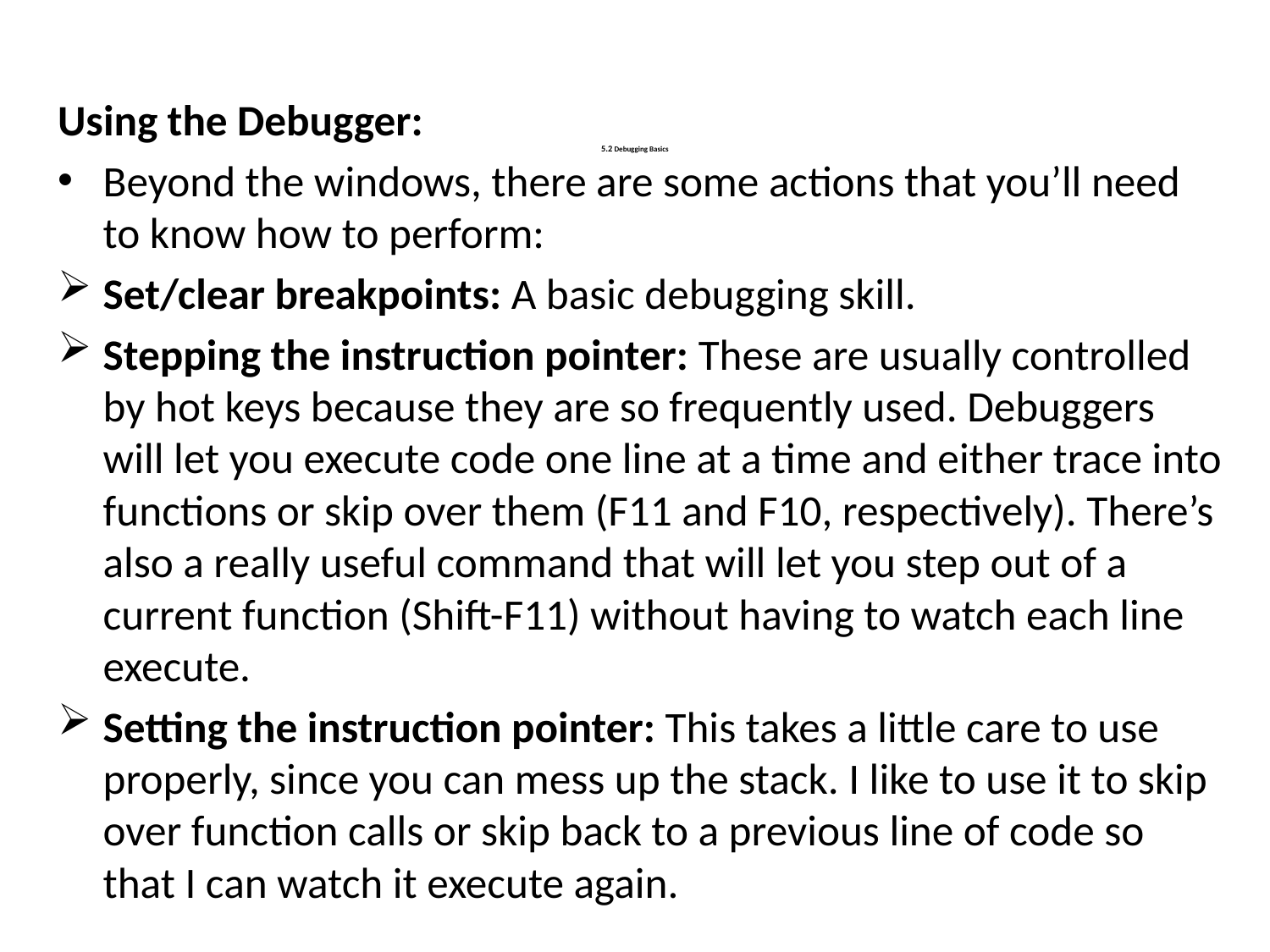

Using the Debugger:
Beyond the windows, there are some actions that you’ll need to know how to perform:
Set/clear breakpoints: A basic debugging skill.
Stepping the instruction pointer: These are usually controlled by hot keys because they are so frequently used. Debuggers will let you execute code one line at a time and either trace into functions or skip over them (F11 and F10, respectively). There’s also a really useful command that will let you step out of a current function (Shift-F11) without having to watch each line execute.
Setting the instruction pointer: This takes a little care to use properly, since you can mess up the stack. I like to use it to skip over function calls or skip back to a previous line of code so that I can watch it execute again.
# 5.2 Debugging Basics